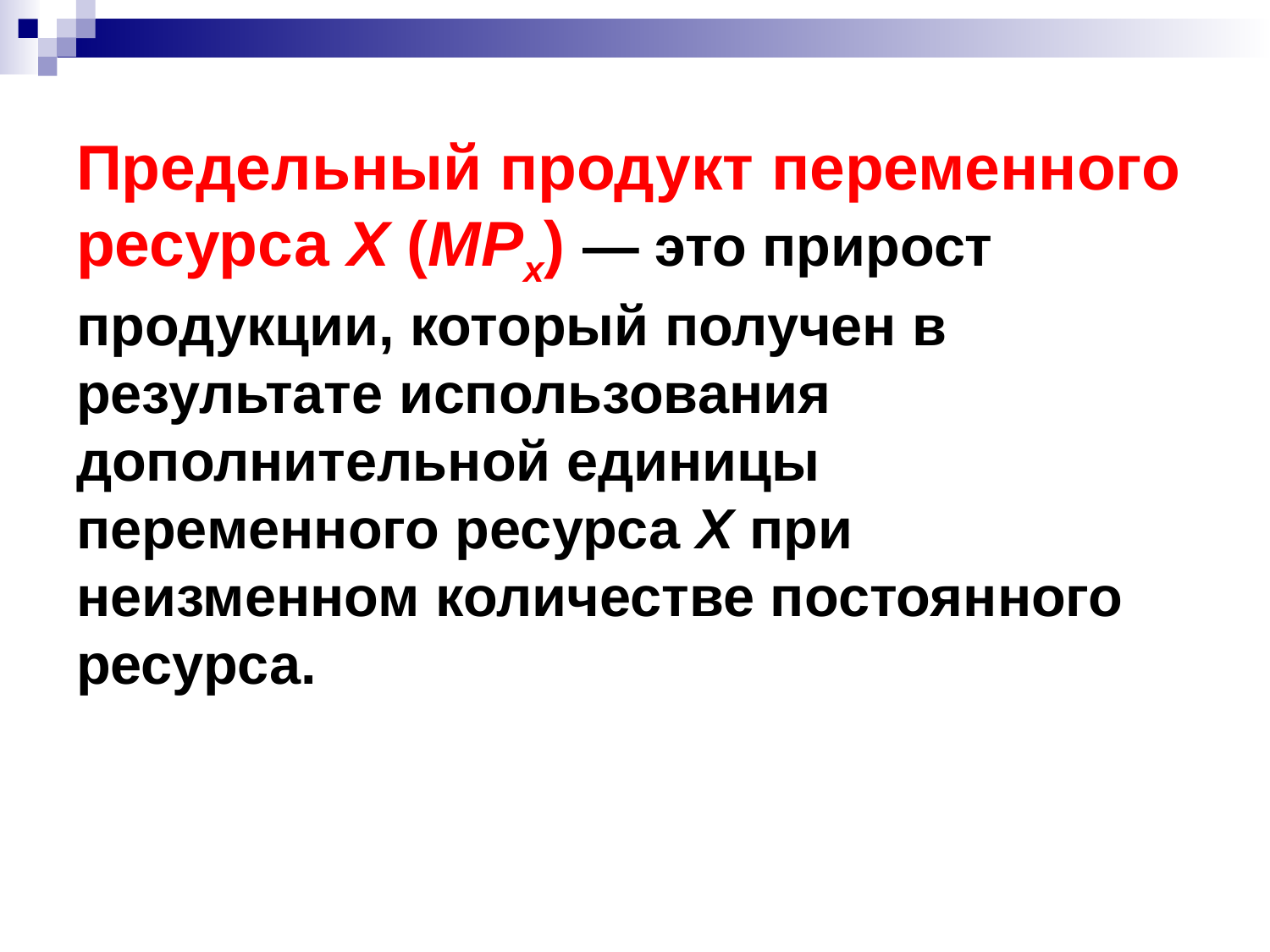

# Предельный продукт переменного ресурса X (MPx) — это прирост продукции, который получен в результате использования дополнительной единицы переменного ресурса Х при неизменном количестве постоянного ресурса.